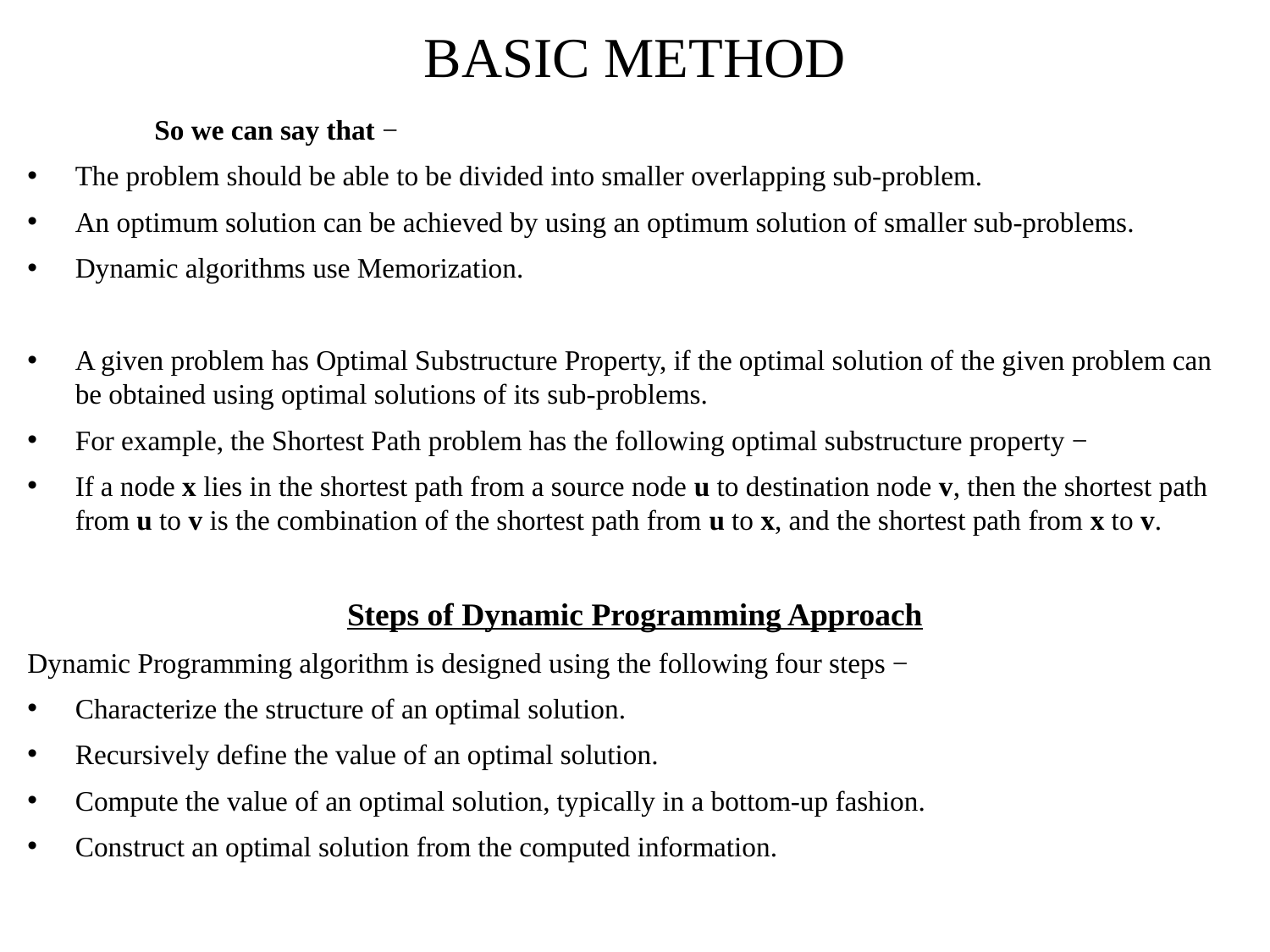

# BASIC METHOD
	So we can say that −
The problem should be able to be divided into smaller overlapping sub-problem.
An optimum solution can be achieved by using an optimum solution of smaller sub-problems.
Dynamic algorithms use Memorization.

A given problem has Optimal Substructure Property, if the optimal solution of the given problem can be obtained using optimal solutions of its sub-problems.
For example, the Shortest Path problem has the following optimal substructure property −
If a node x lies in the shortest path from a source node u to destination node v, then the shortest path from u to v is the combination of the shortest path from u to x, and the shortest path from x to v.

Steps of Dynamic Programming Approach
Dynamic Programming algorithm is designed using the following four steps −
Characterize the structure of an optimal solution.
Recursively define the value of an optimal solution.
Compute the value of an optimal solution, typically in a bottom-up fashion.
Construct an optimal solution from the computed information.